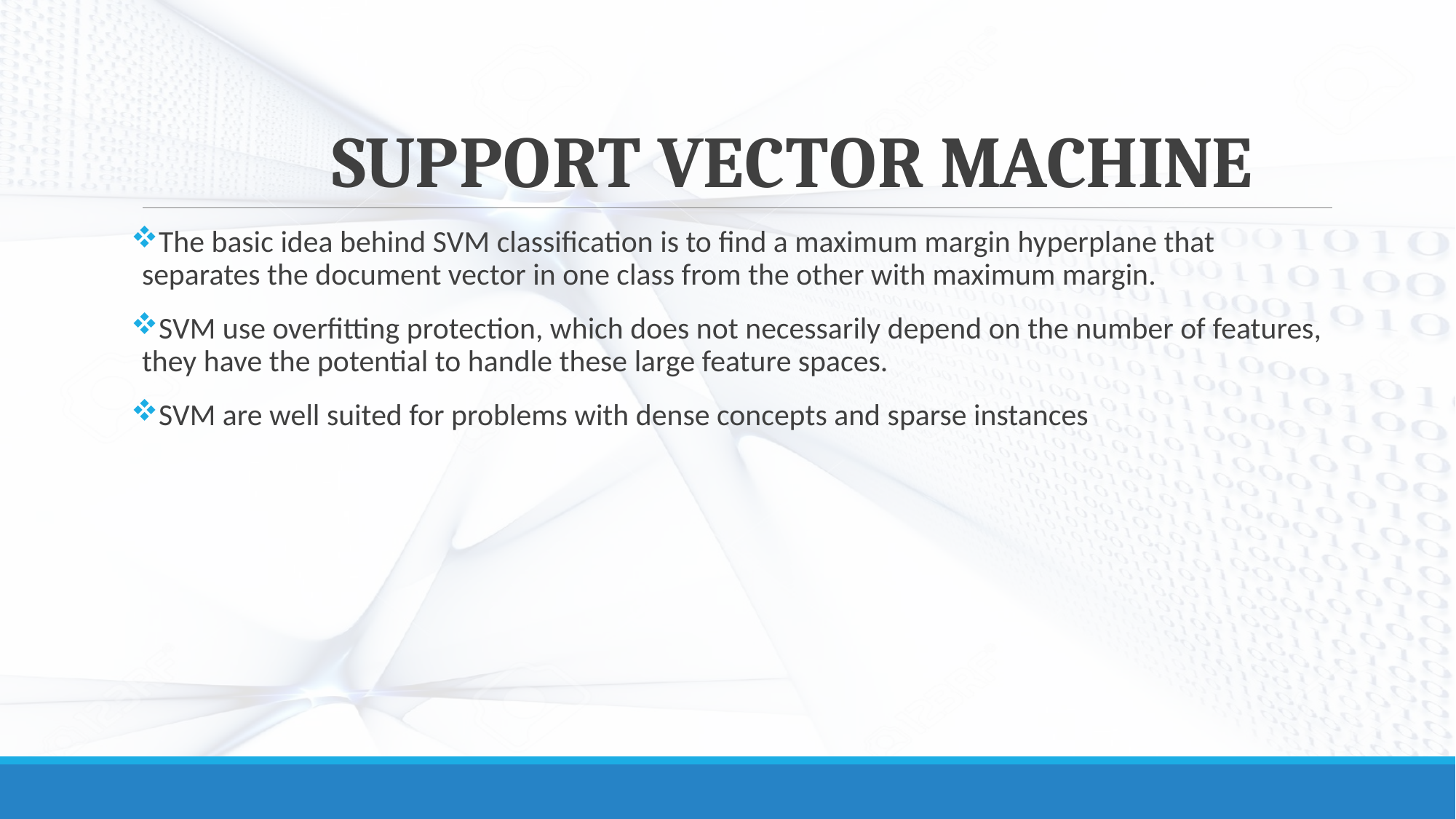

# SUPPORT VECTOR MACHINE
The basic idea behind SVM classification is to find a maximum margin hyperplane that separates the document vector in one class from the other with maximum margin.
SVM use overfitting protection, which does not necessarily depend on the number of features, they have the potential to handle these large feature spaces.
SVM are well suited for problems with dense concepts and sparse instances